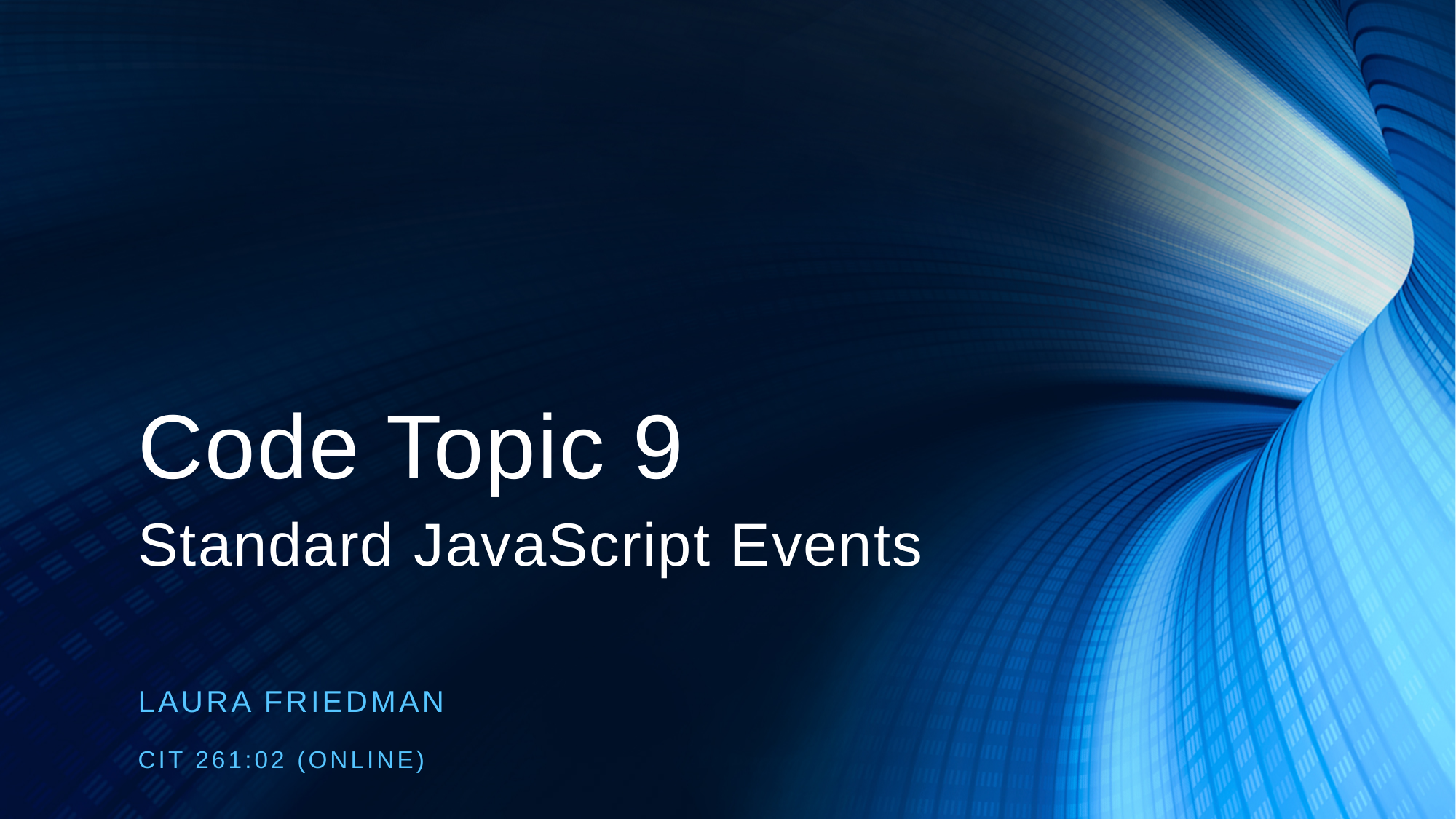

# Code Topic 9
Standard JavaScript Events
Laura Friedman

cit 261:02 (Online)